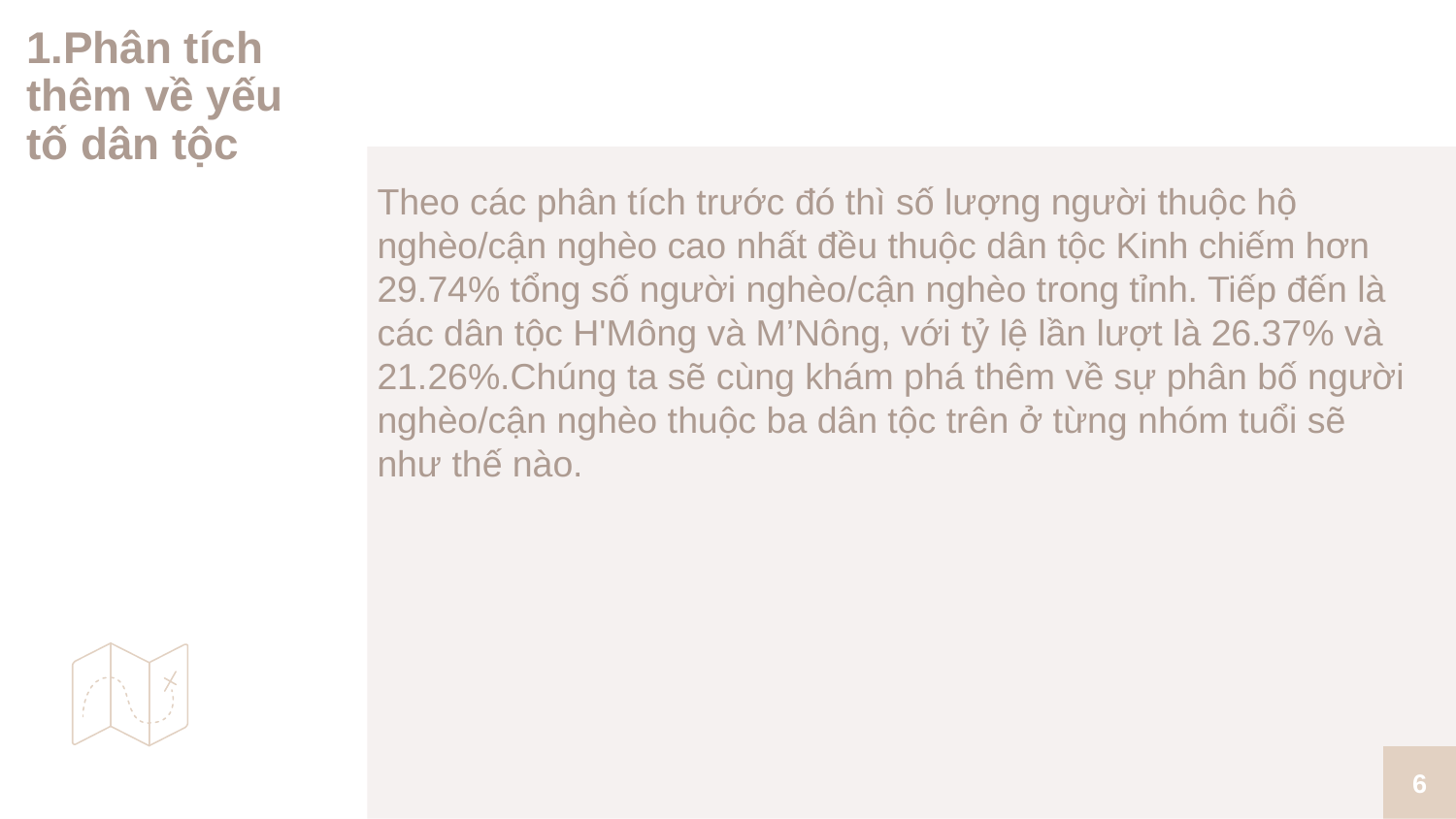

# 1.Phân tích thêm về yếu tố dân tộc
Theo các phân tích trước đó thì số lượng người thuộc hộ nghèo/cận nghèo cao nhất đều thuộc dân tộc Kinh chiếm hơn 29.74% tổng số người nghèo/cận nghèo trong tỉnh. Tiếp đến là các dân tộc H'Mông và M’Nông, với tỷ lệ lần lượt là 26.37% và 21.26%.Chúng ta sẽ cùng khám phá thêm về sự phân bố người nghèo/cận nghèo thuộc ba dân tộc trên ở từng nhóm tuổi sẽ như thế nào.

6